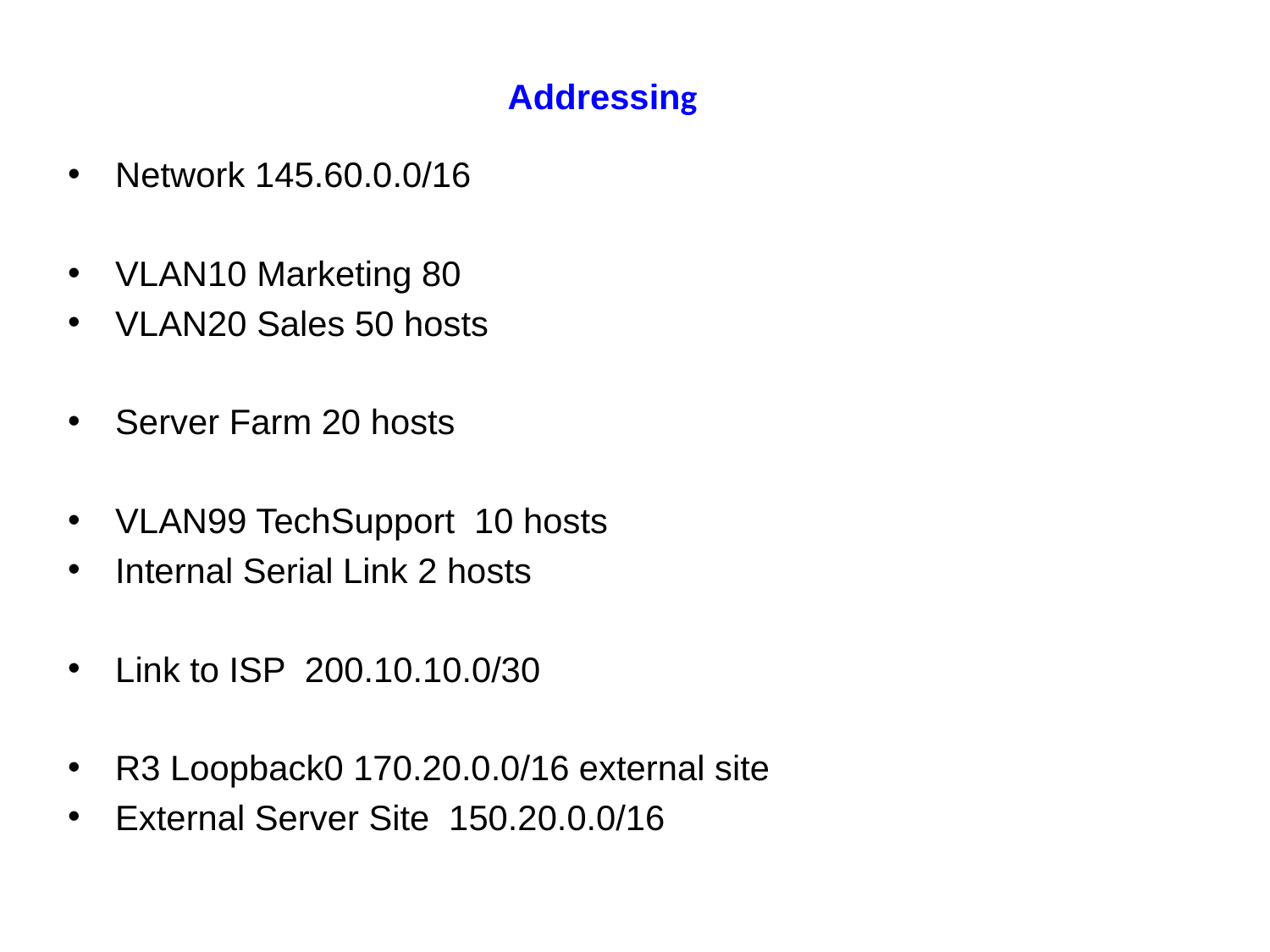

# Addressing
Network 145.60.0.0/16

VLAN10 Marketing 80
VLAN20 Sales 50 hosts

Server Farm 20 hosts

VLAN99 TechSupport  10 hosts
Internal Serial Link 2 hosts

Link to ISP  200.10.10.0/30

R3 Loopback0 170.20.0.0/16 external site
External Server Site  150.20.0.0/16